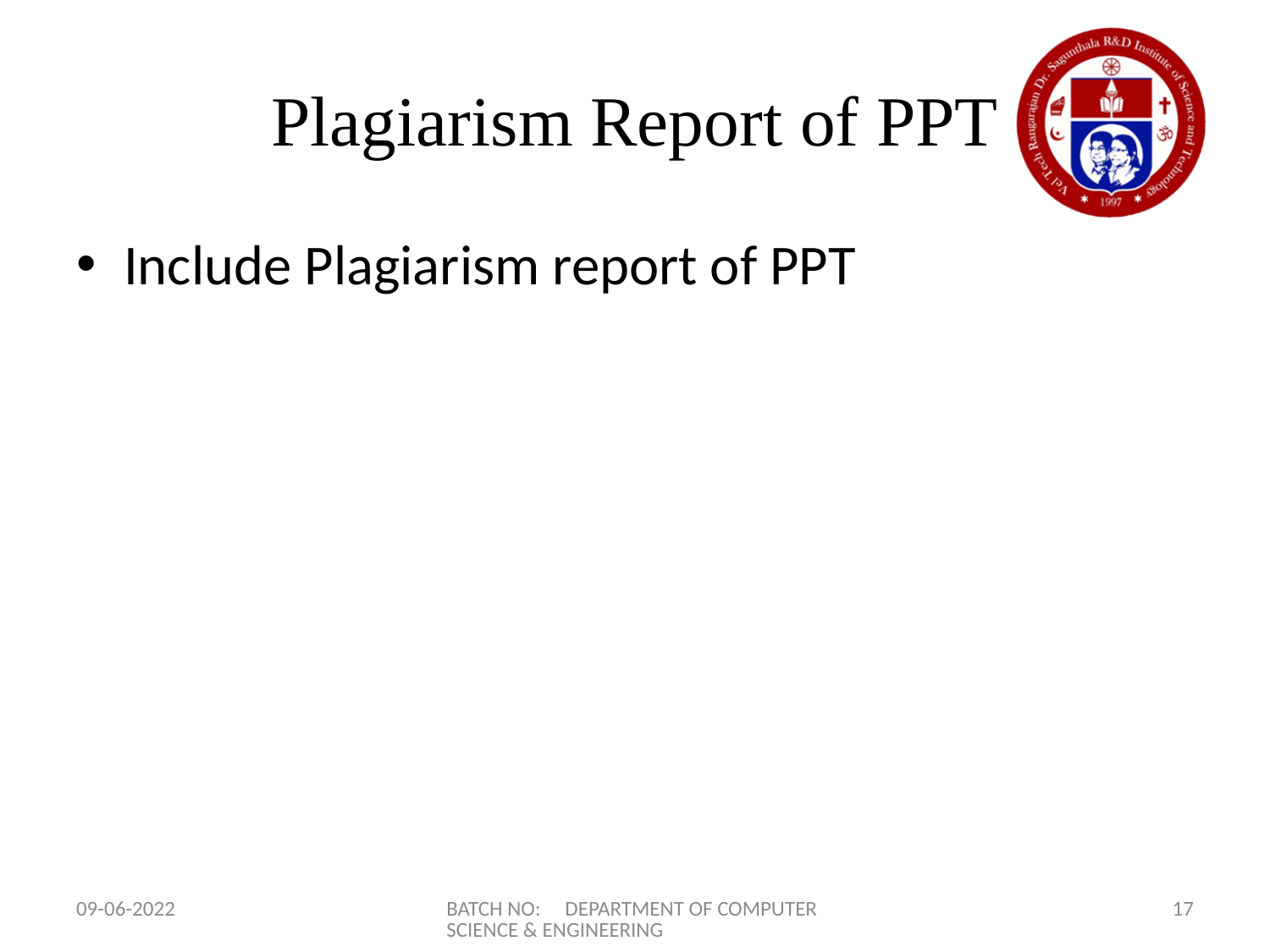

# Plagiarism Report of PPT
Include Plagiarism report of PPT

09-06-2022
BATCH NO:     DEPARTMENT OF COMPUTER SCIENCE & ENGINEERING
17